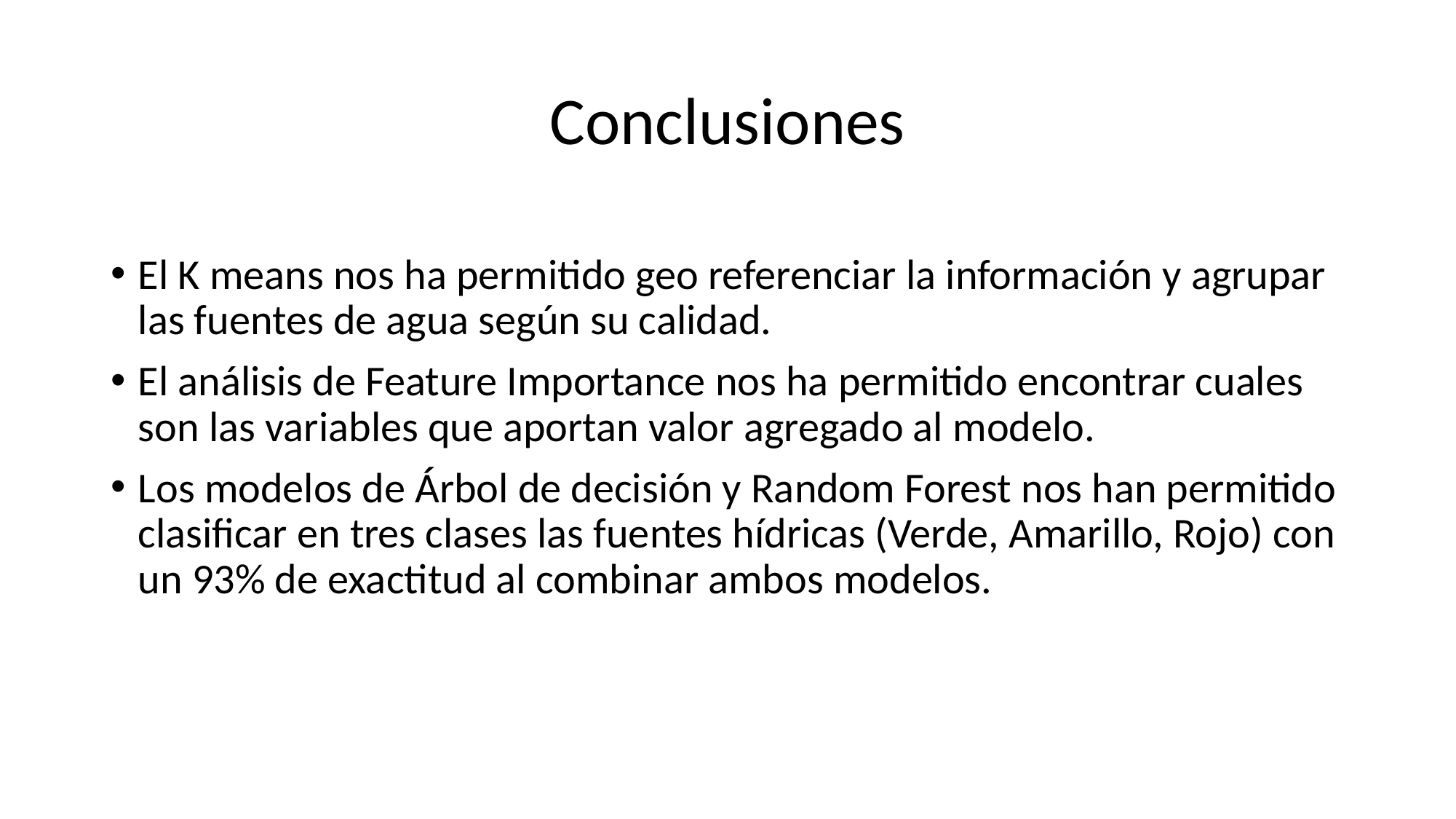

# Conclusiones
El K means nos ha permitido geo referenciar la información y agrupar las fuentes de agua según su calidad.
El análisis de Feature Importance nos ha permitido encontrar cuales son las variables que aportan valor agregado al modelo.
Los modelos de Árbol de decisión y Random Forest nos han permitido clasificar en tres clases las fuentes hídricas (Verde, Amarillo, Rojo) con un 93% de exactitud al combinar ambos modelos.